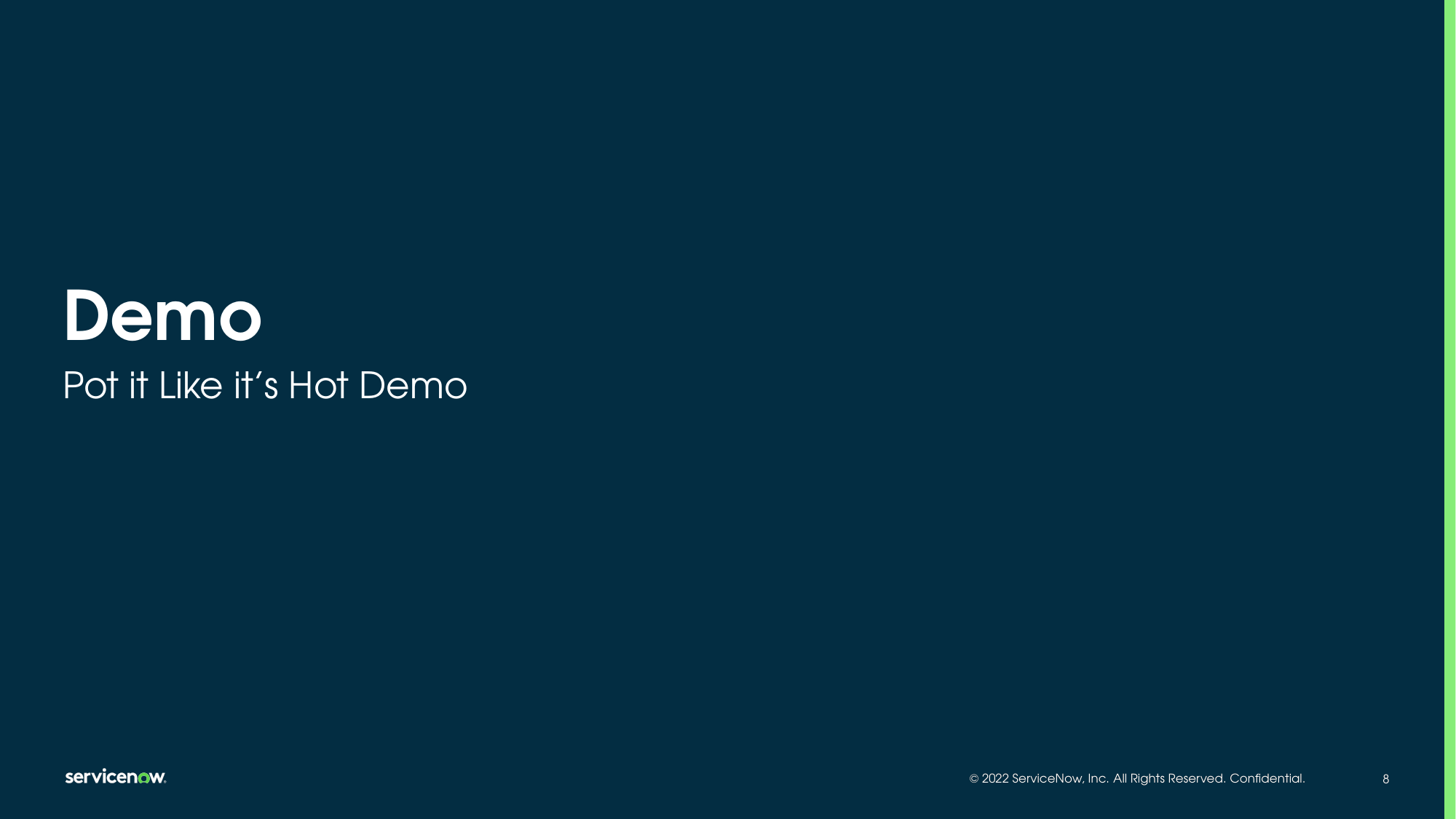

# Demo
Pot it Like it’s Hot Demo